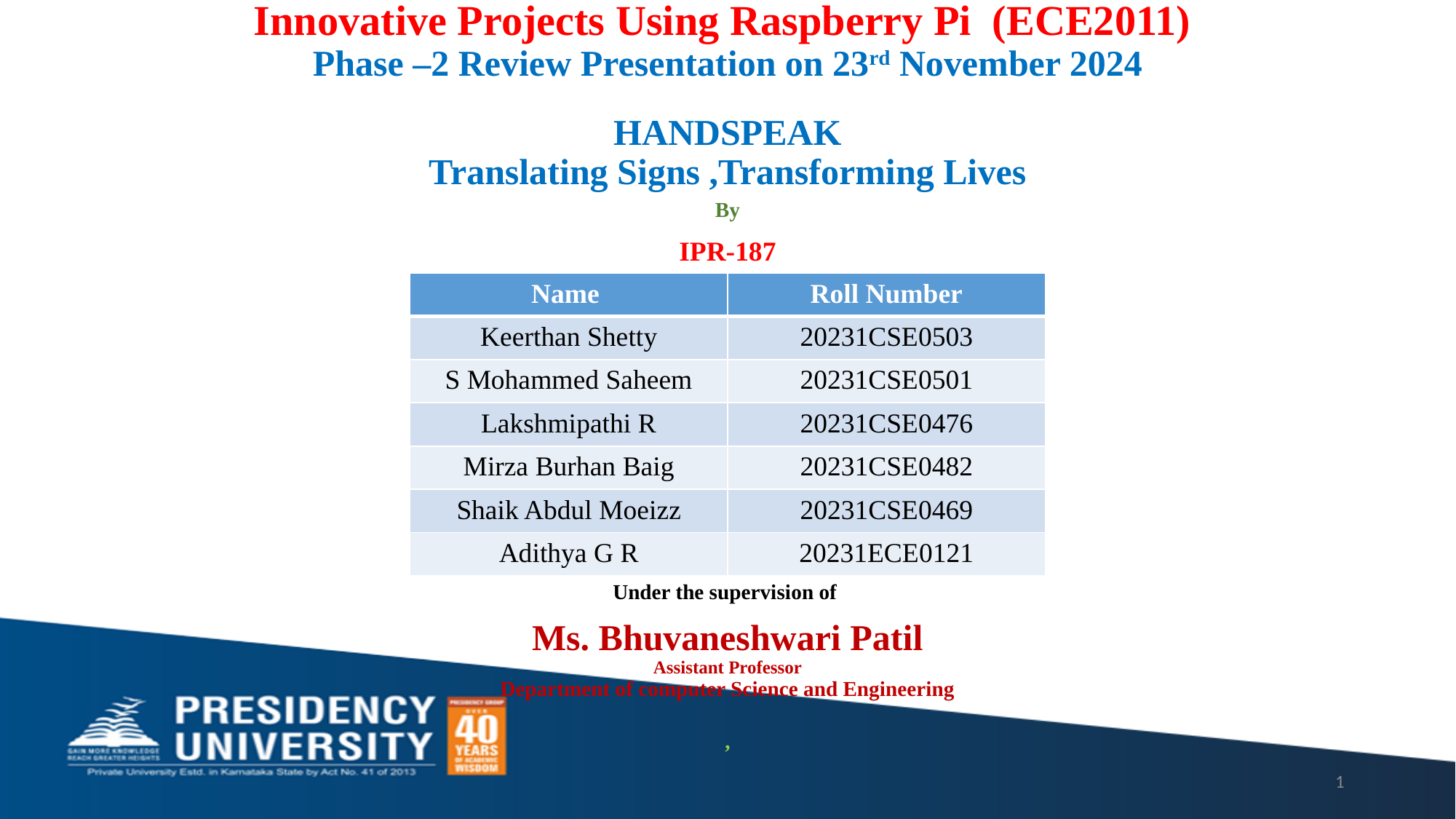

Innovative Projects Using Raspberry Pi  (ECE2011)
Phase –2 Review Presentation on 23rd November 2024
HANDSPEAK
Translating Signs ,Transforming Lives
By
IPR-187

Und

Under the supervision of
Ms. Bhuvaneshwari Patil
Assistant Professor
Department of computer Science and Engineering
,
| Name | Roll Number |
| --- | --- |
| Keerthan Shetty | 20231CSE0503 |
| S Mohammed Saheem | 20231CSE0501 |
| Lakshmipathi R | 20231CSE0476 |
| Mirza Burhan Baig | 20231CSE0482 |
| Shaik Abdul Moeizz | 20231CSE0469 |
| Adithya G R | 20231ECE0121 |
1